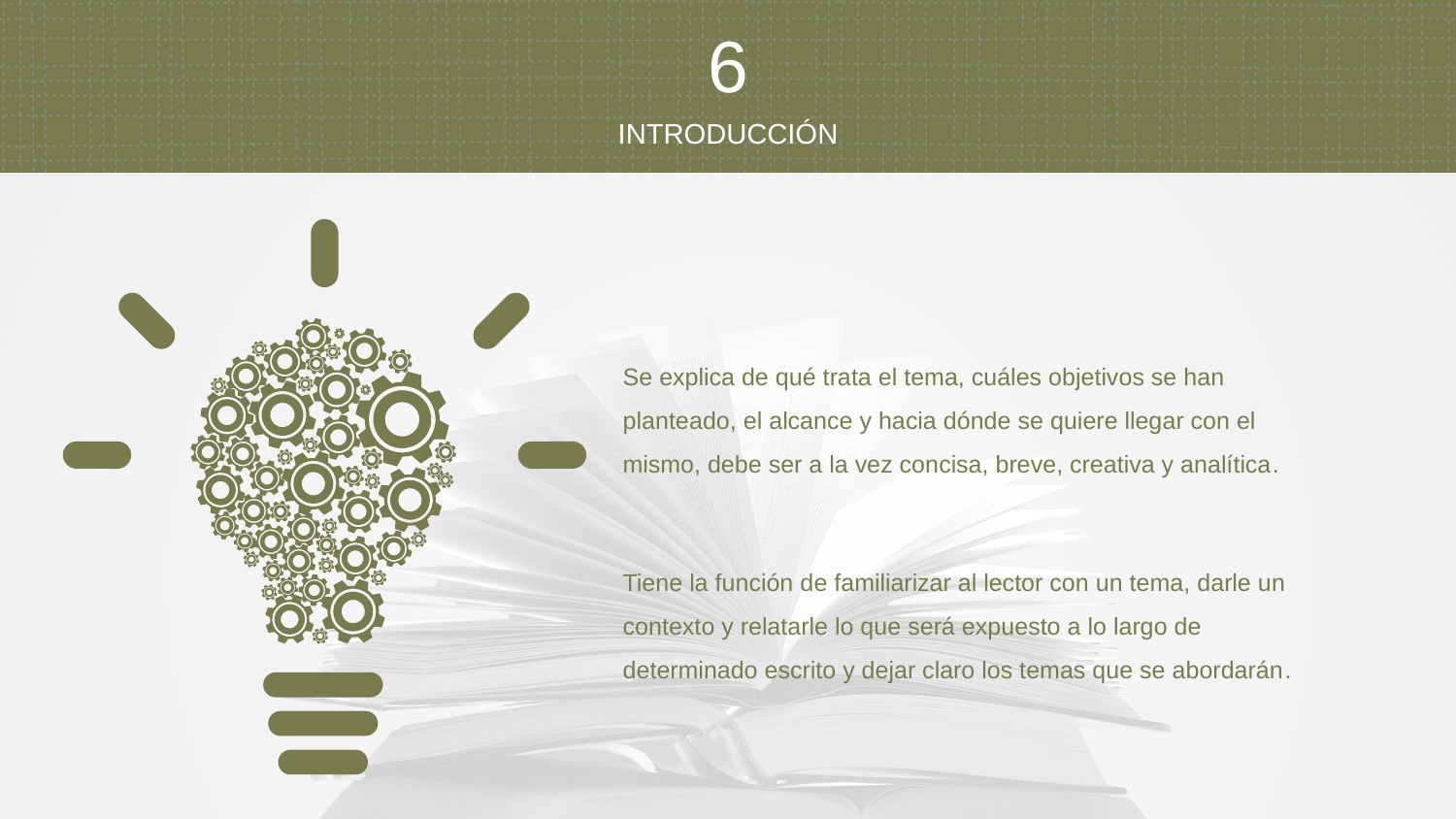

6
INTRODUCCIÓN

Se explica de qué trata el tema, cuáles objetivos se han planteado, el alcance y hacia dónde se quiere llegar con el mismo, debe ser a la vez concisa, breve, creativa y analítica.
Tiene la función de familiarizar al lector con un tema, darle un contexto y relatarle lo que será expuesto a lo largo de determinado escrito y dejar claro los temas que se abordarán.